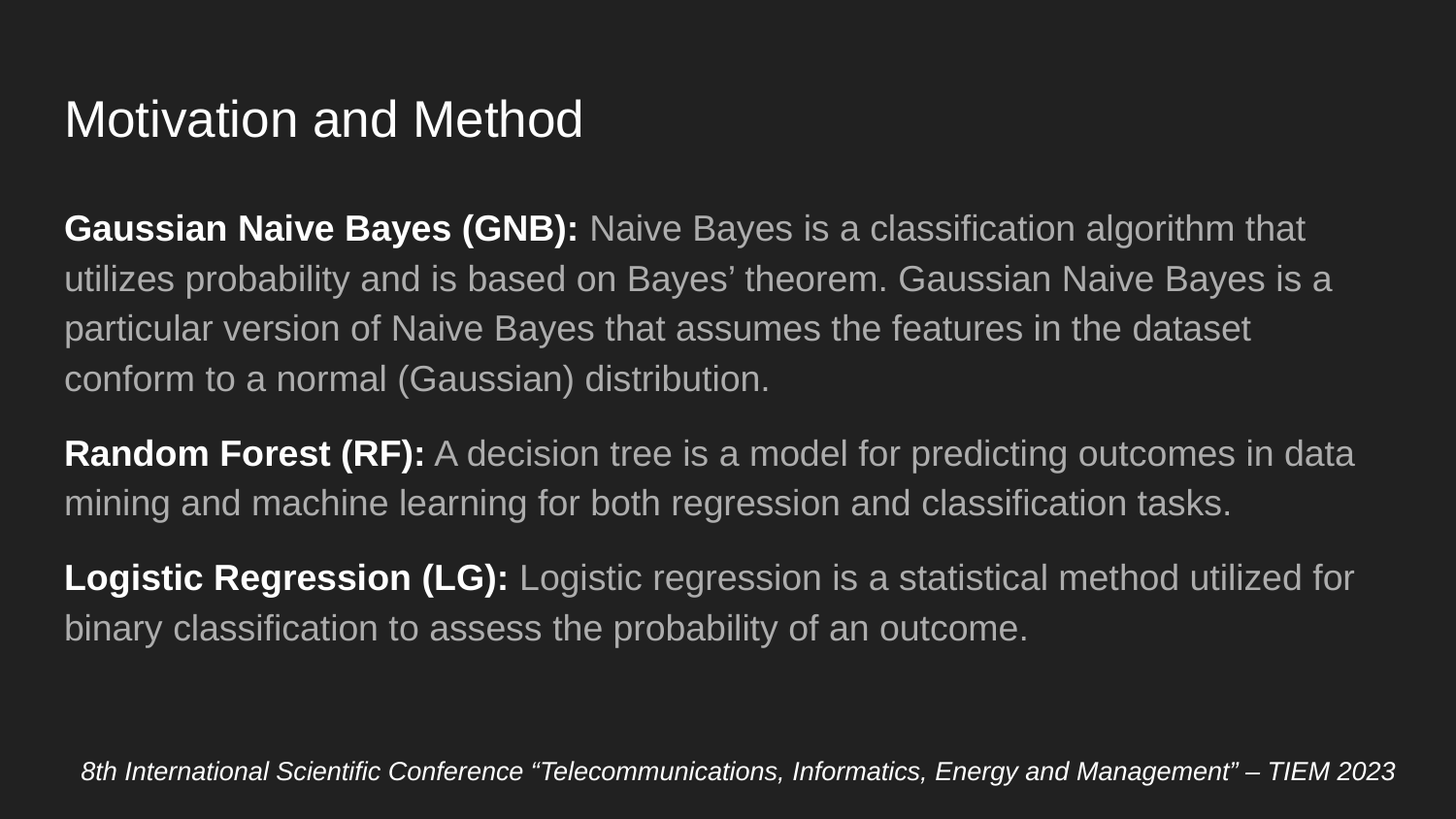

# Motivation and Method

Gaussian Naive Bayes (GNB): Naive Bayes is a classification algorithm that utilizes probability and is based on Bayes’ theorem. Gaussian Naive Bayes is a particular version of Naive Bayes that assumes the features in the dataset conform to a normal (Gaussian) distribution.
Random Forest (RF): A decision tree is a model for predicting outcomes in data mining and machine learning for both regression and classification tasks.
Logistic Regression (LG): Logistic regression is a statistical method utilized for binary classification to assess the probability of an outcome.
8th International Scientific Conference “Telecommunications, Informatics, Energy and Management” – TIEM 2023